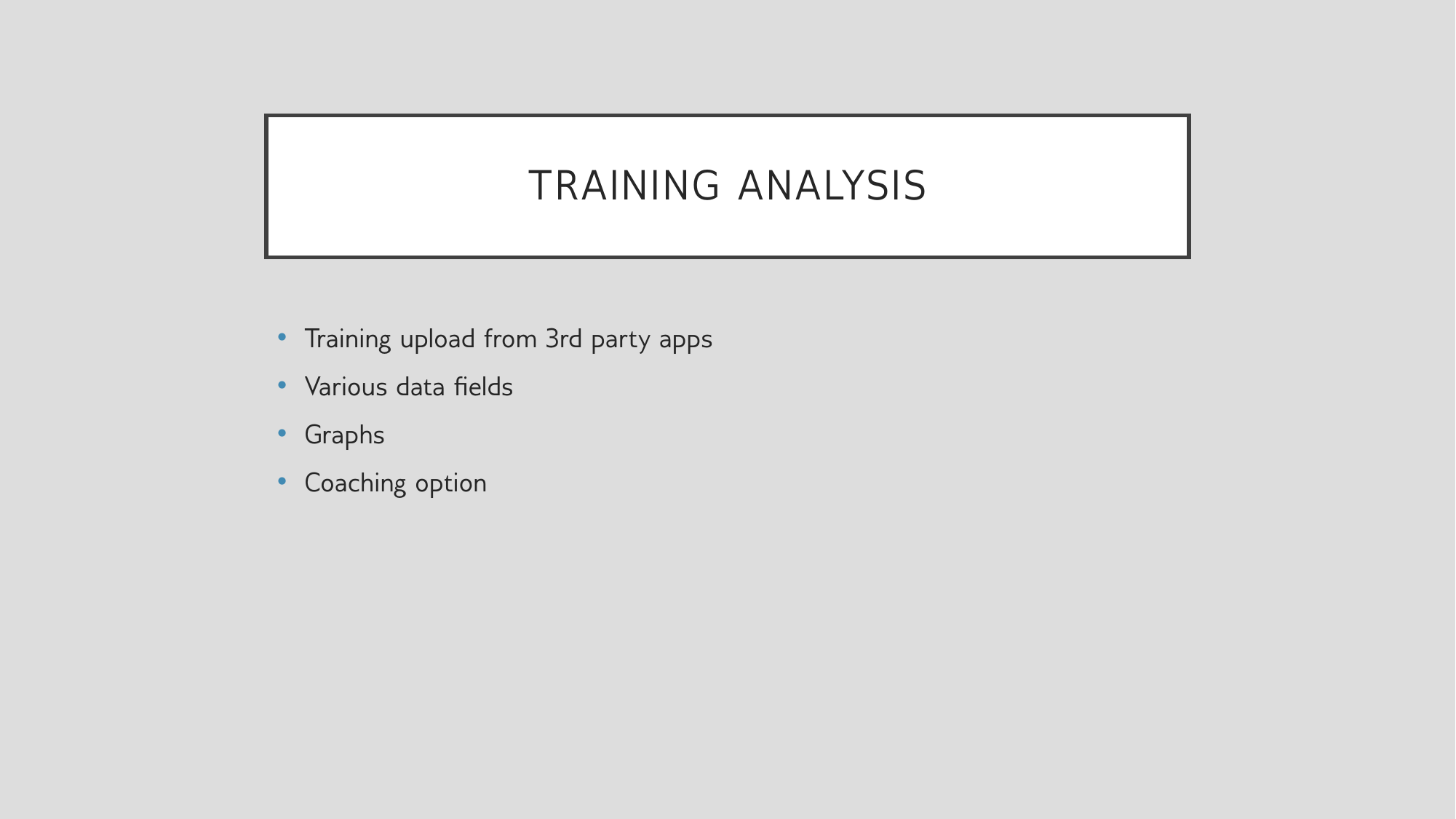

# Training analysis
Training upload from 3rd party apps
Various data fields
Graphs
Coaching option